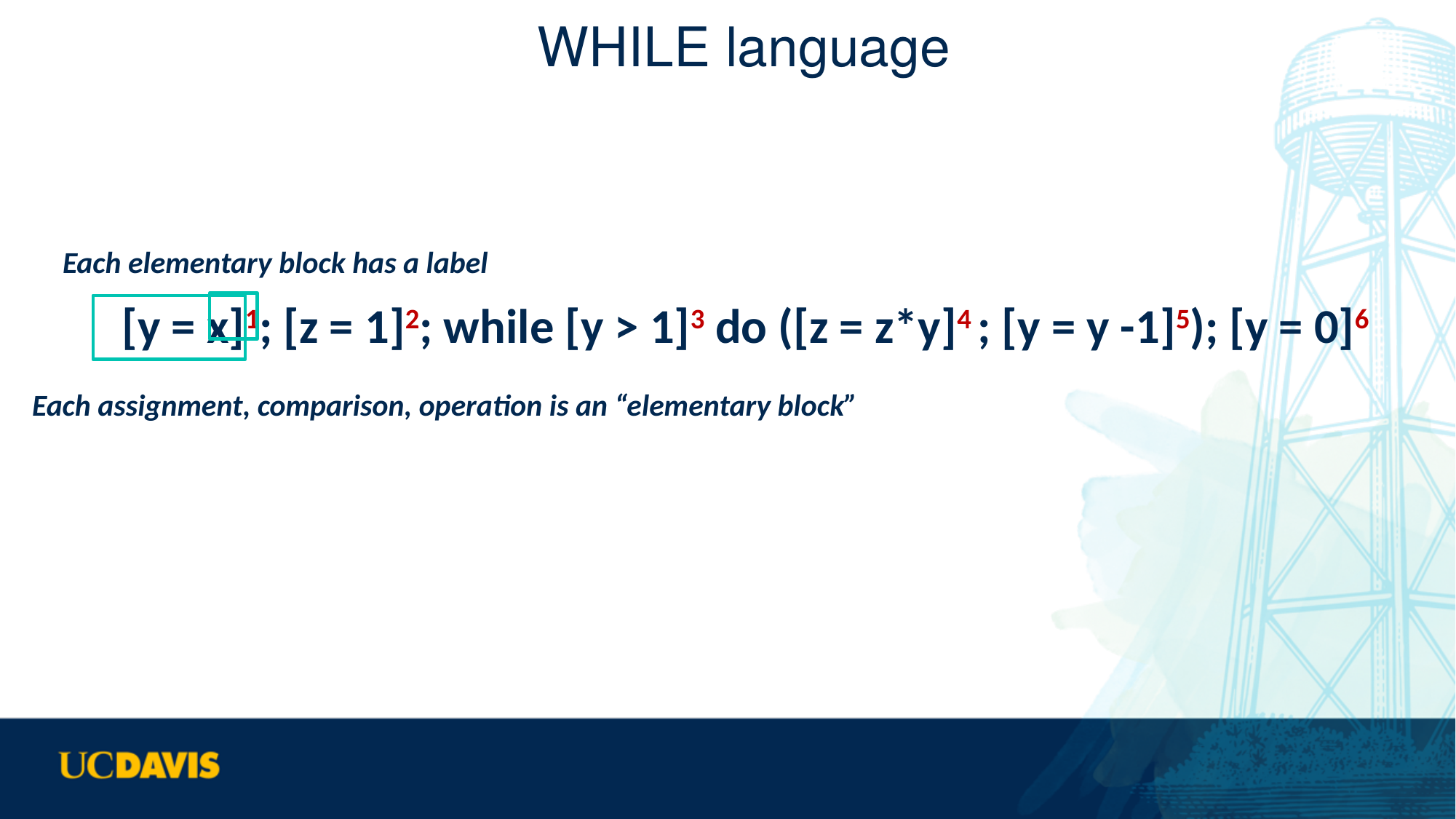

# WHILE language
Each elementary block has a label
[y = x]1; [z = 1]2; while [y > 1]3 do ([z = z*y]4 ; [y = y -1]5); [y = 0]6

Each assignment, comparison, operation is an “elementary block”